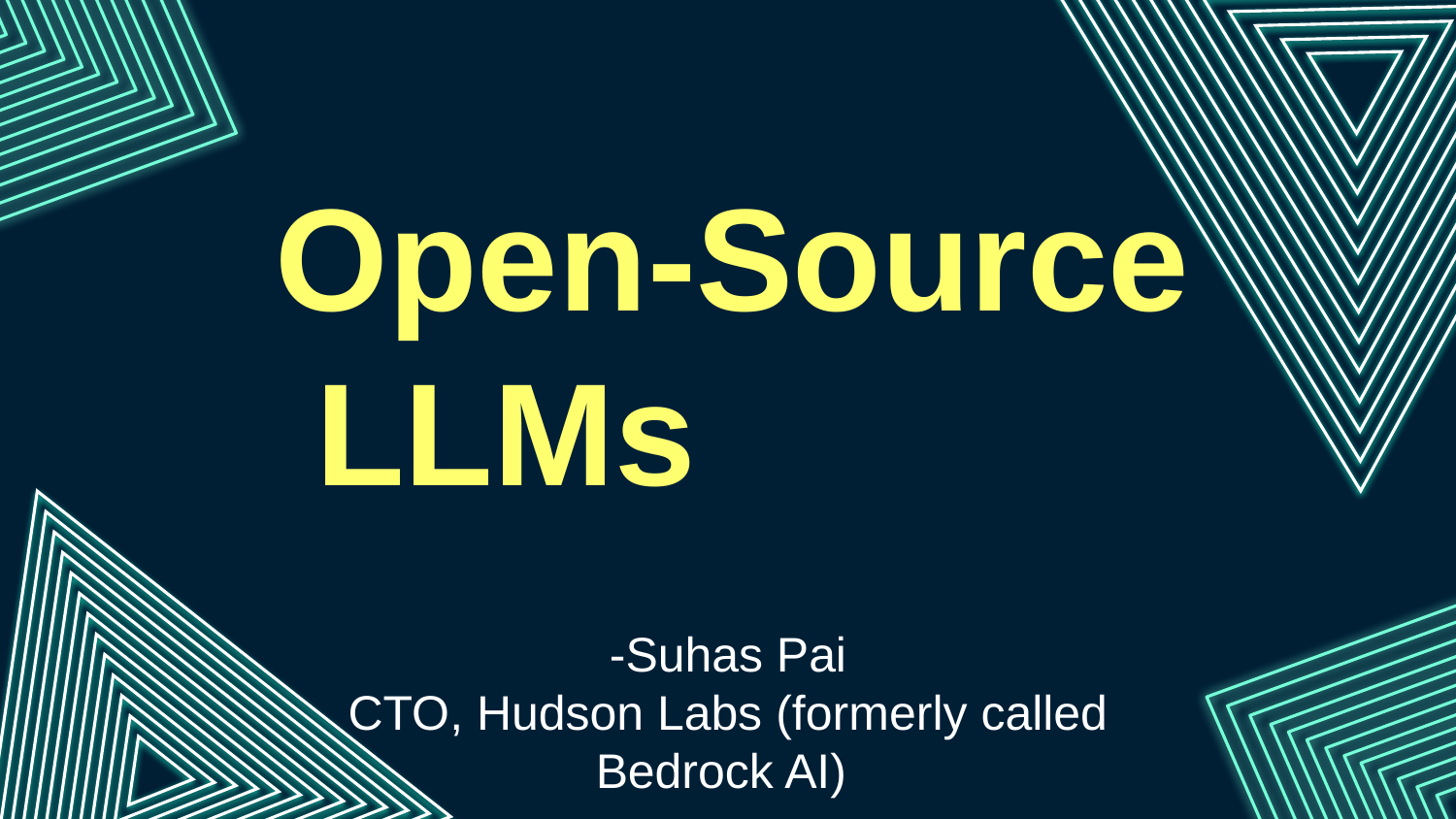

# Open-Source   LLMs

-Suhas Pai
CTO, Hudson Labs (formerly called Bedrock AI)